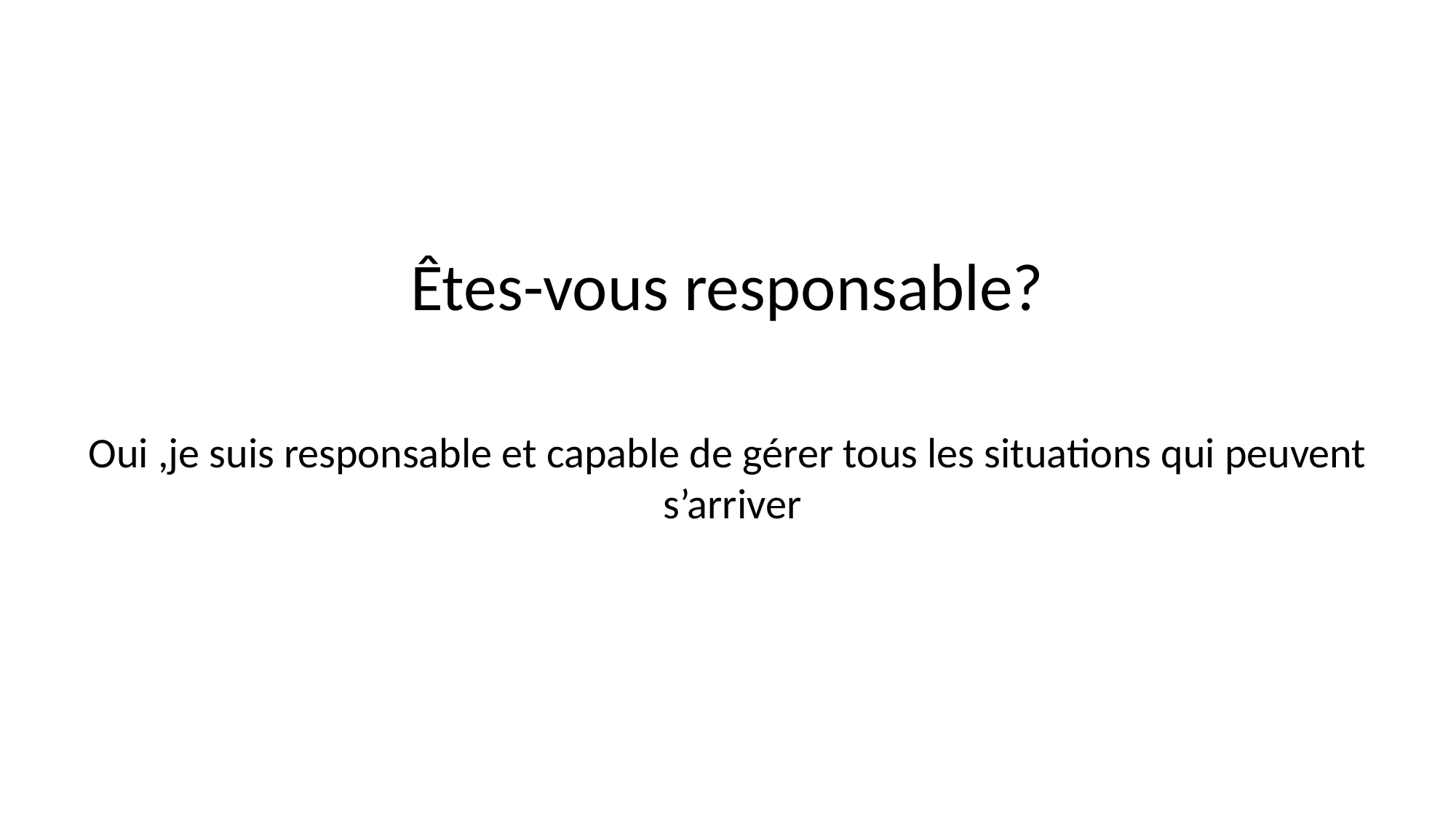

# Êtes-vous responsable? Oui ,je suis responsable et capable de gérer tous les situations qui peuvent  s’arriver